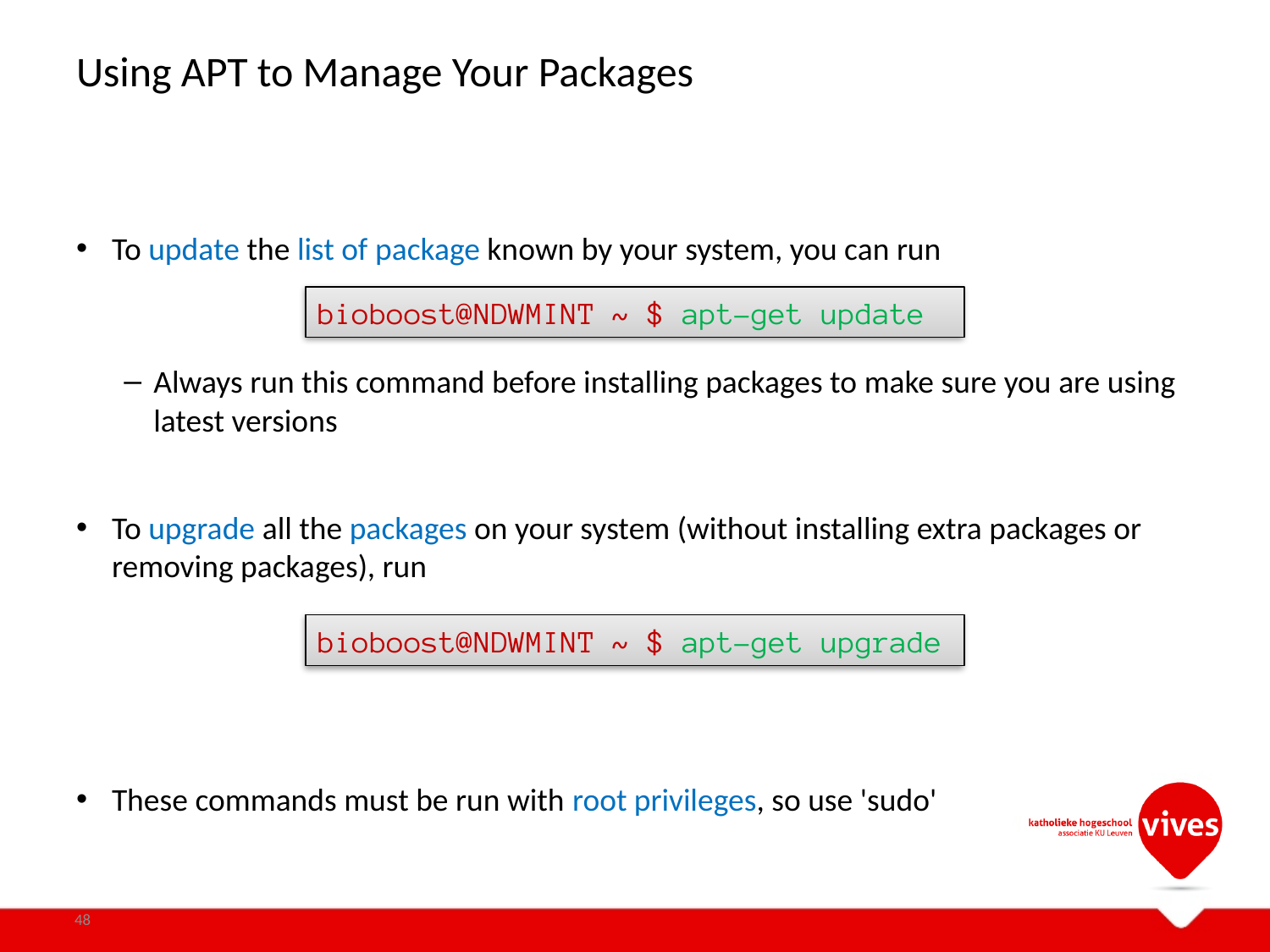

# Using APT to Manage Your Packages
To update the list of package known by your system, you can run

Always run this command before installing packages to make sure you are using latest versions

To upgrade all the packages on your system (without installing extra packages or removing packages), run

These commands must be run with root privileges, so use 'sudo'
bioboost@NDWMINT ~ $ apt-get update
bioboost@NDWMINT ~ $ apt-get upgrade
48